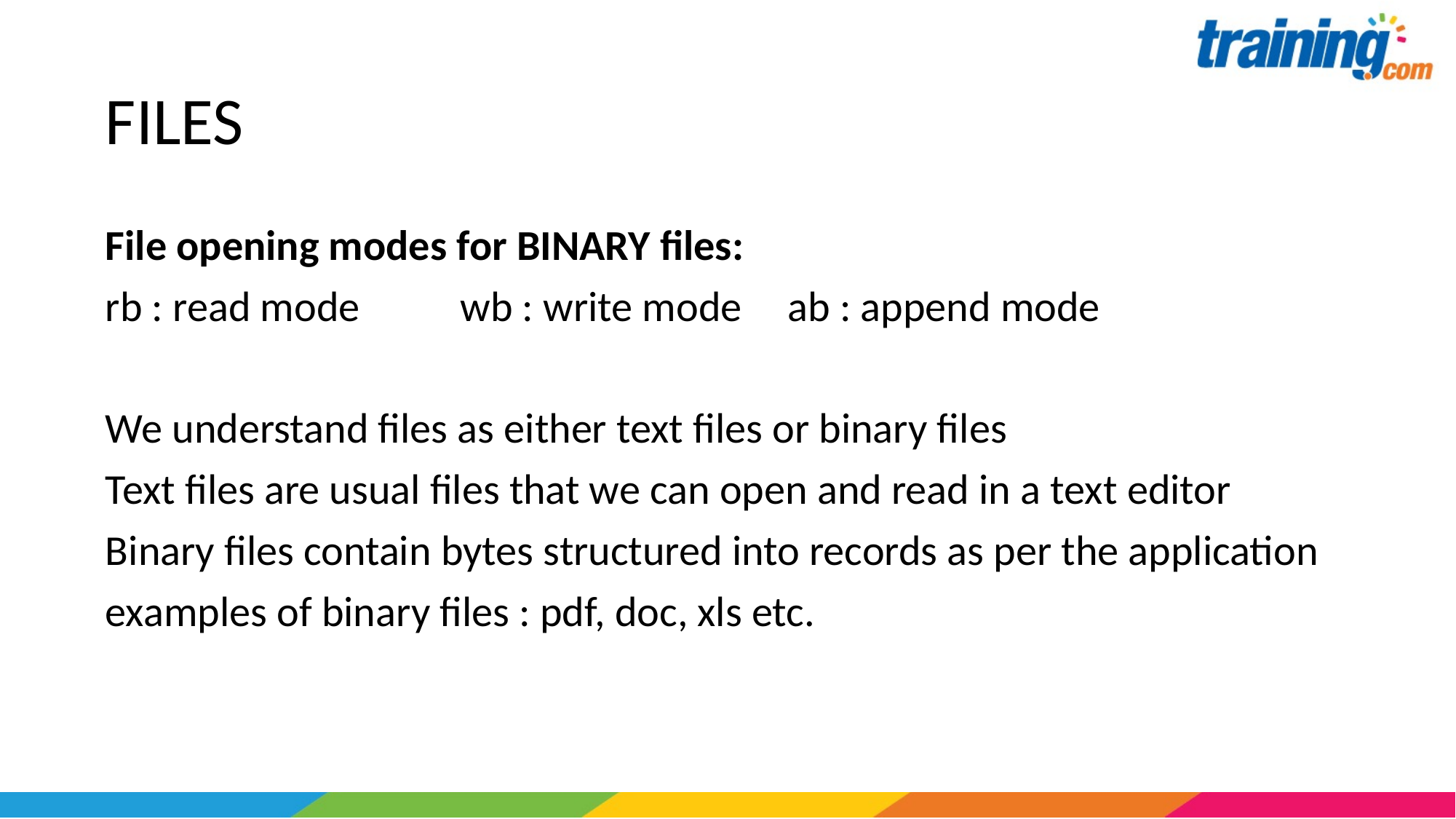

# FILES
File opening modes for BINARY files:
rb : read mode	wb : write mode	ab : append mode

We understand files as either text files or binary files
Text files are usual files that we can open and read in a text editor
Binary files contain bytes structured into records as per the application
examples of binary files : pdf, doc, xls etc.